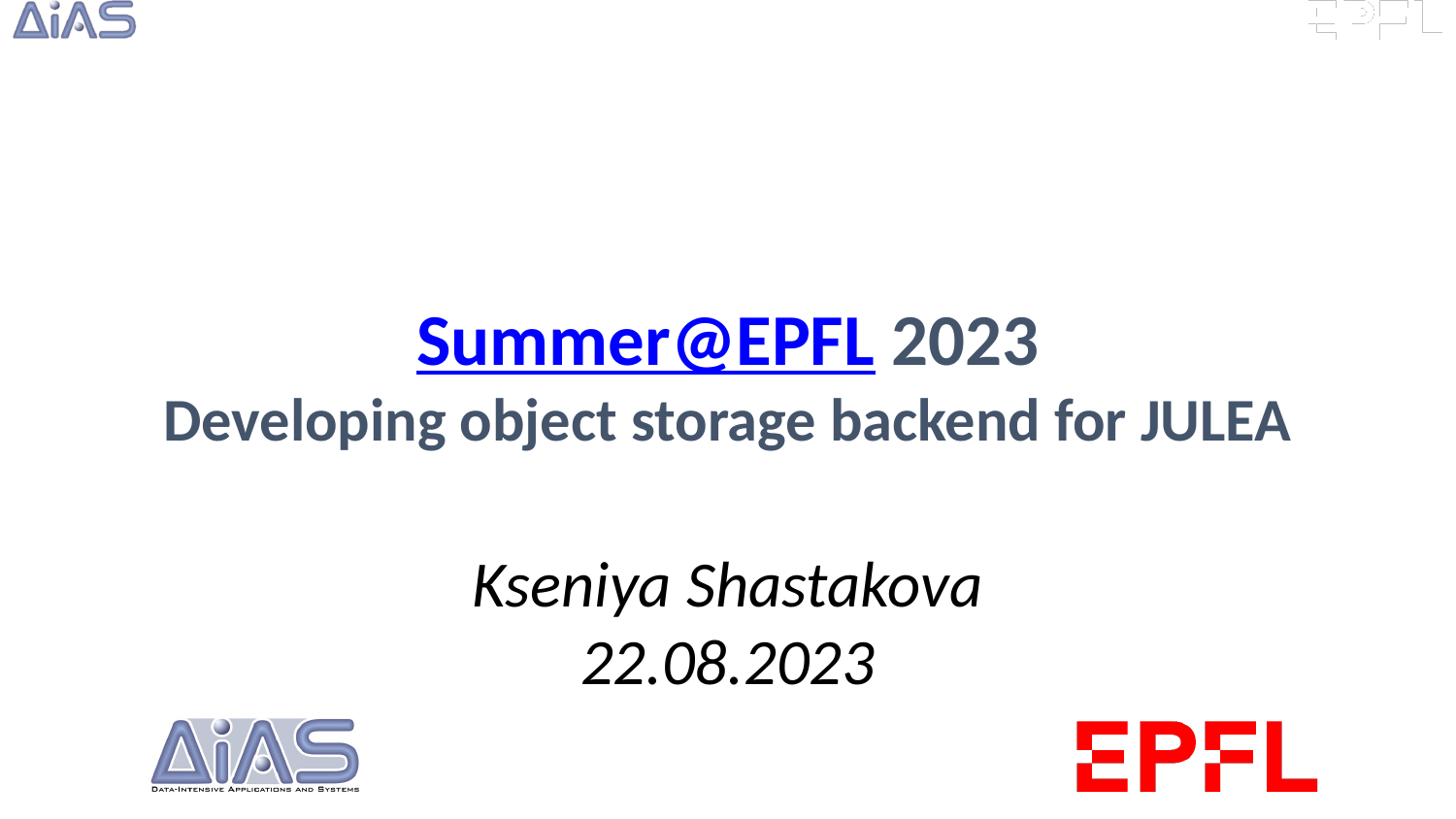

# Summer@EPFL 2023 Developing object storage backend for JULEA
Kseniya Shastakova
22.08.2023